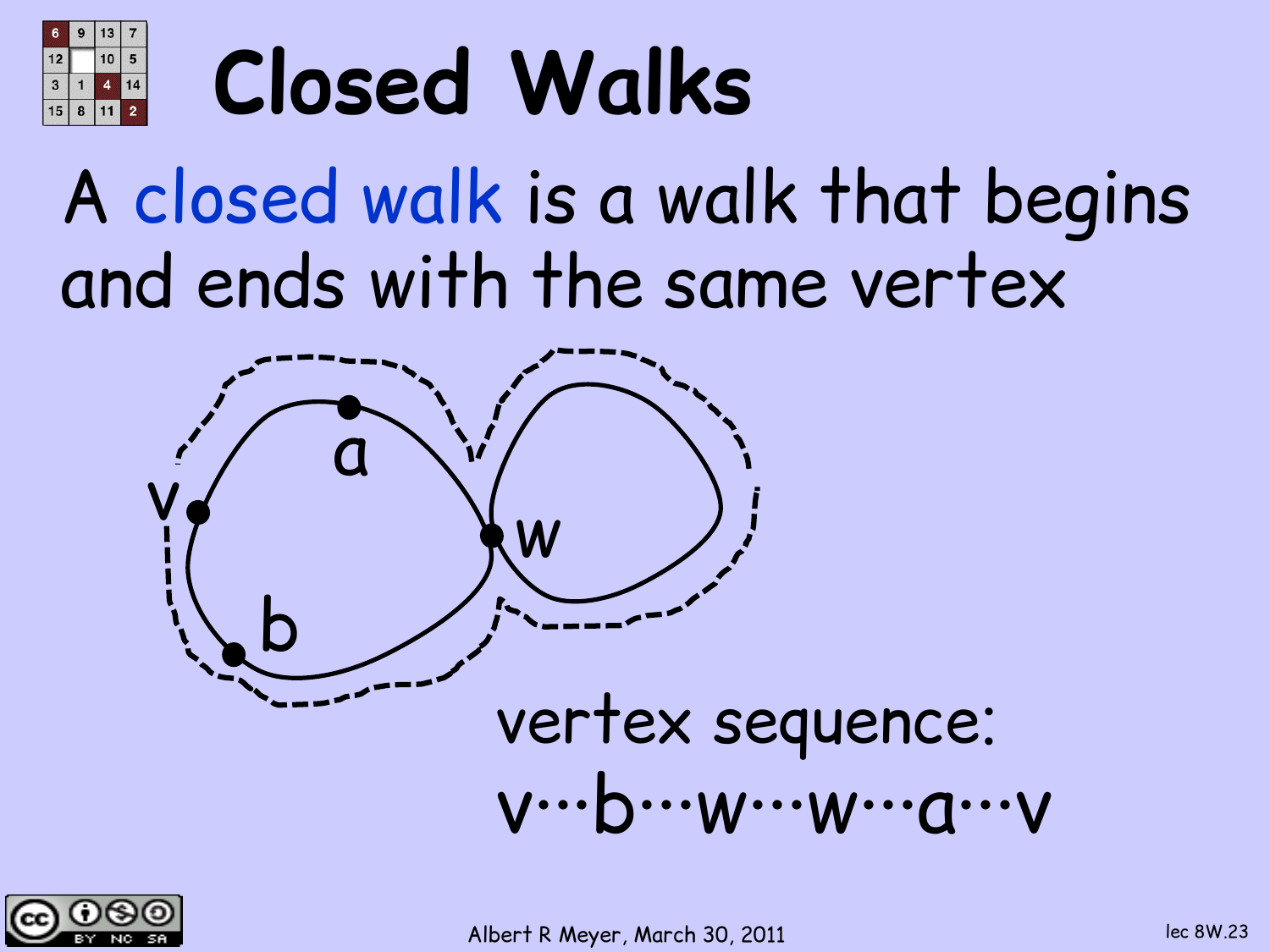

# Closed Walks
A closed walk is a walk that begins and ends with the same vertex

a
v

w

b

vertex sequence:
v···b···w···w···a···v
lec 8W.23